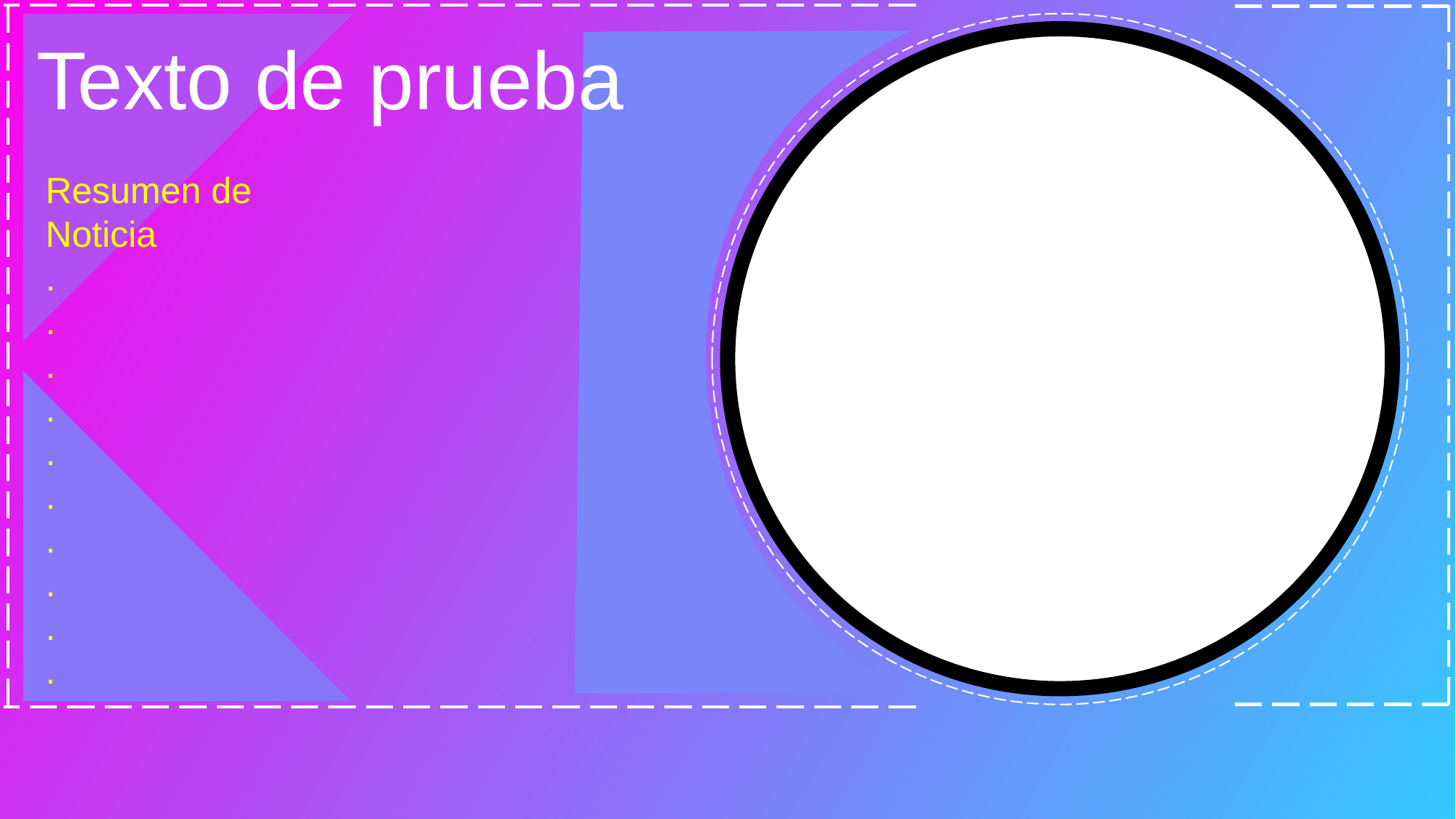

Texto de prueba

Resumen de
Noticia
.
.
.
.
.
.
.
.
.
.